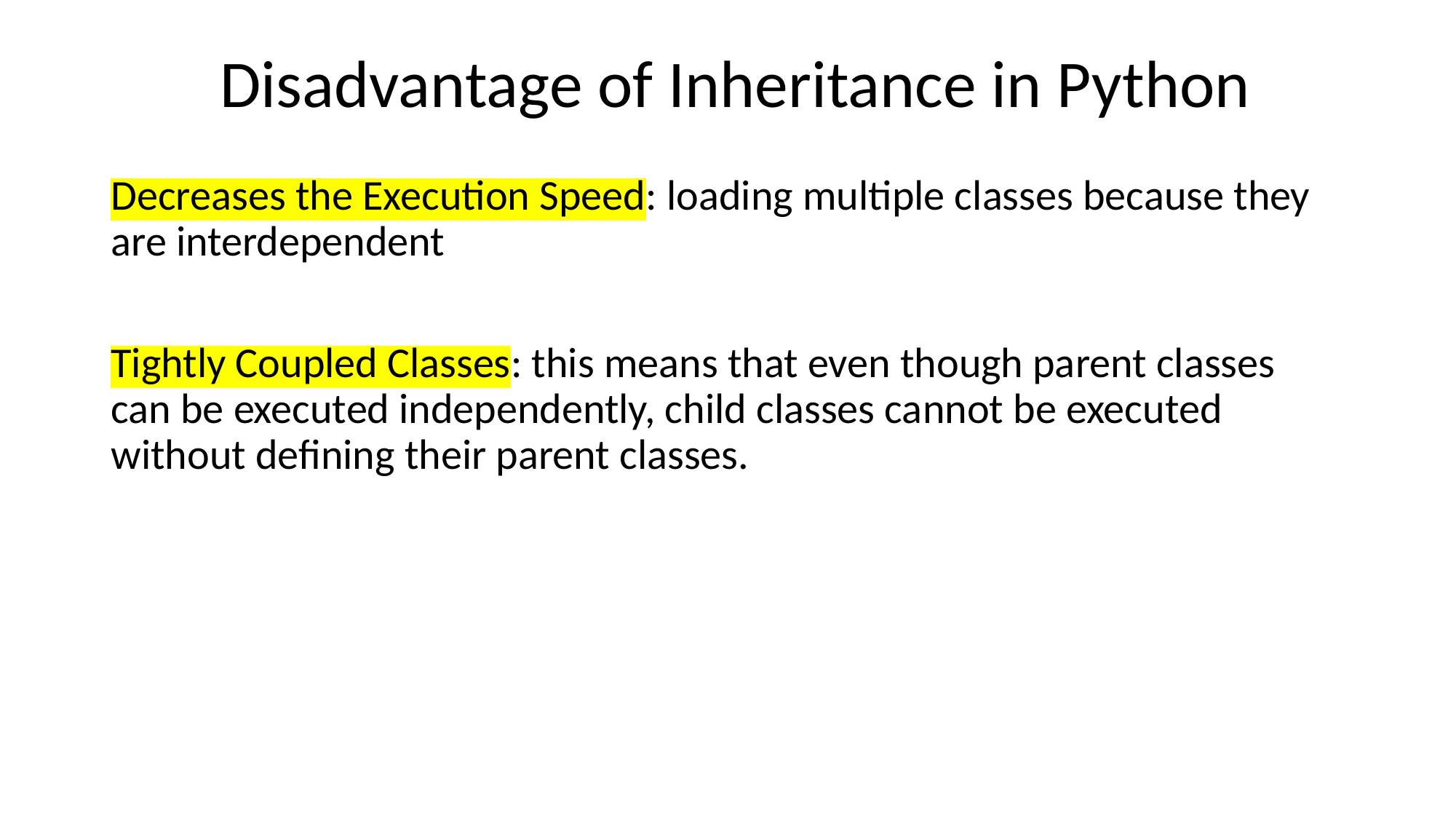

# Disadvantage of Inheritance in Python
Decreases the Execution Speed: loading multiple classes because they are interdependent

Tightly Coupled Classes: this means that even though parent classes can be executed independently, child classes cannot be executed without defining their parent classes.